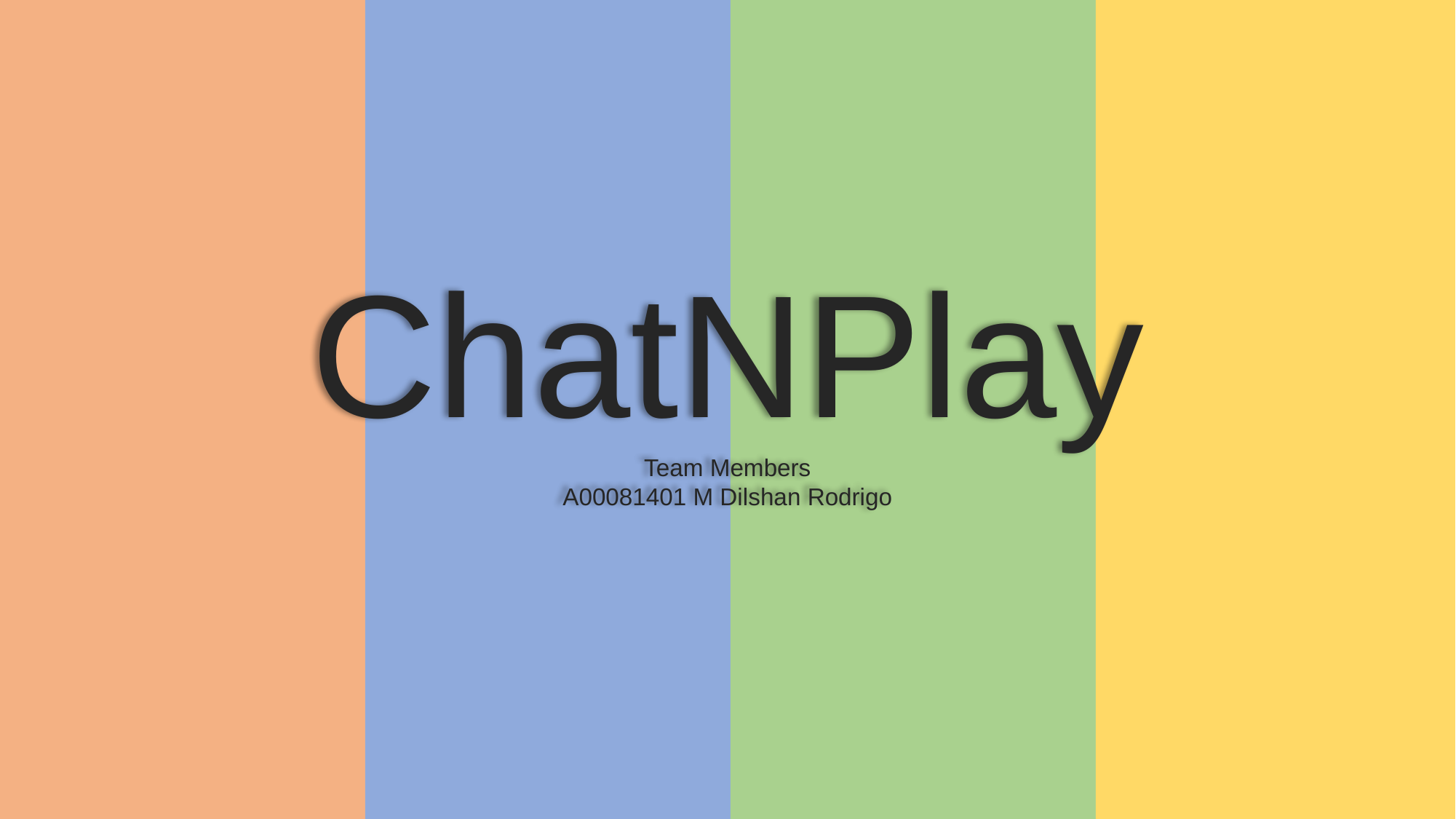

ChatNPlay
Team Members
A00081401 M Dilshan Rodrigo